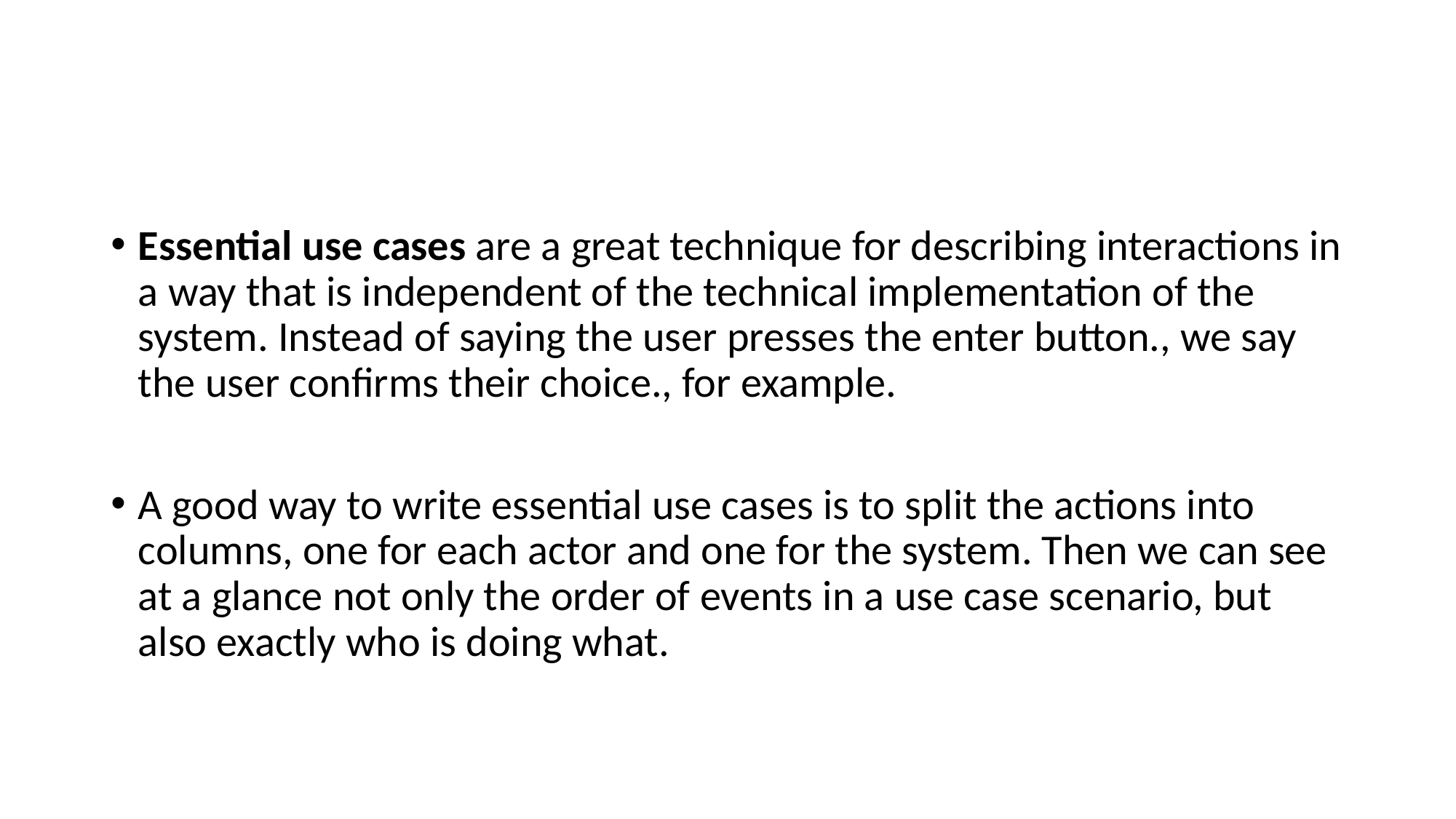

#
Essential use cases are a great technique for describing interactions in a way that is independent of the technical implementation of the system. Instead of saying the user presses the enter button., we say the user confirms their choice., for example.

A good way to write essential use cases is to split the actions into columns, one for each actor and one for the system. Then we can see at a glance not only the order of events in a use case scenario, but also exactly who is doing what.